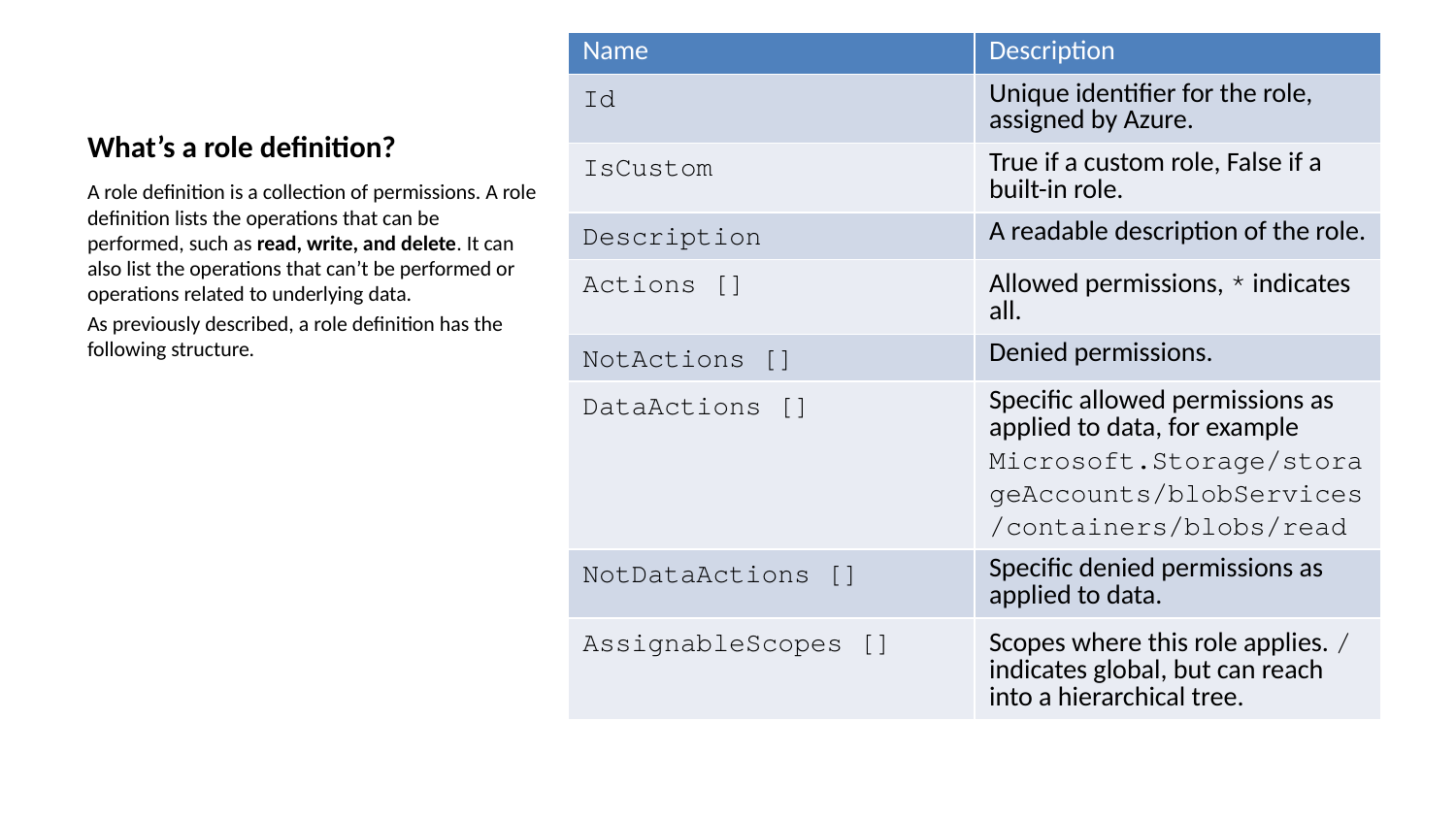

| Name | Description |
| --- | --- |
| Id | Unique identifier for the role, assigned by Azure. |
| IsCustom | True if a custom role, False if a built-in role. |
| Description | A readable description of the role. |
| Actions [] | Allowed permissions, \* indicates all. |
| NotActions [] | Denied permissions. |
| DataActions [] | Specific allowed permissions as applied to data, for example Microsoft.Storage/storageAccounts/blobServices/containers/blobs/read |
| NotDataActions [] | Specific denied permissions as applied to data. |
| AssignableScopes [] | Scopes where this role applies. / indicates global, but can reach into a hierarchical tree. |
# What’s a role definition?
A role definition is a collection of permissions. A role definition lists the operations that can be performed, such as read, write, and delete. It can also list the operations that can’t be performed or operations related to underlying data.
As previously described, a role definition has the following structure.